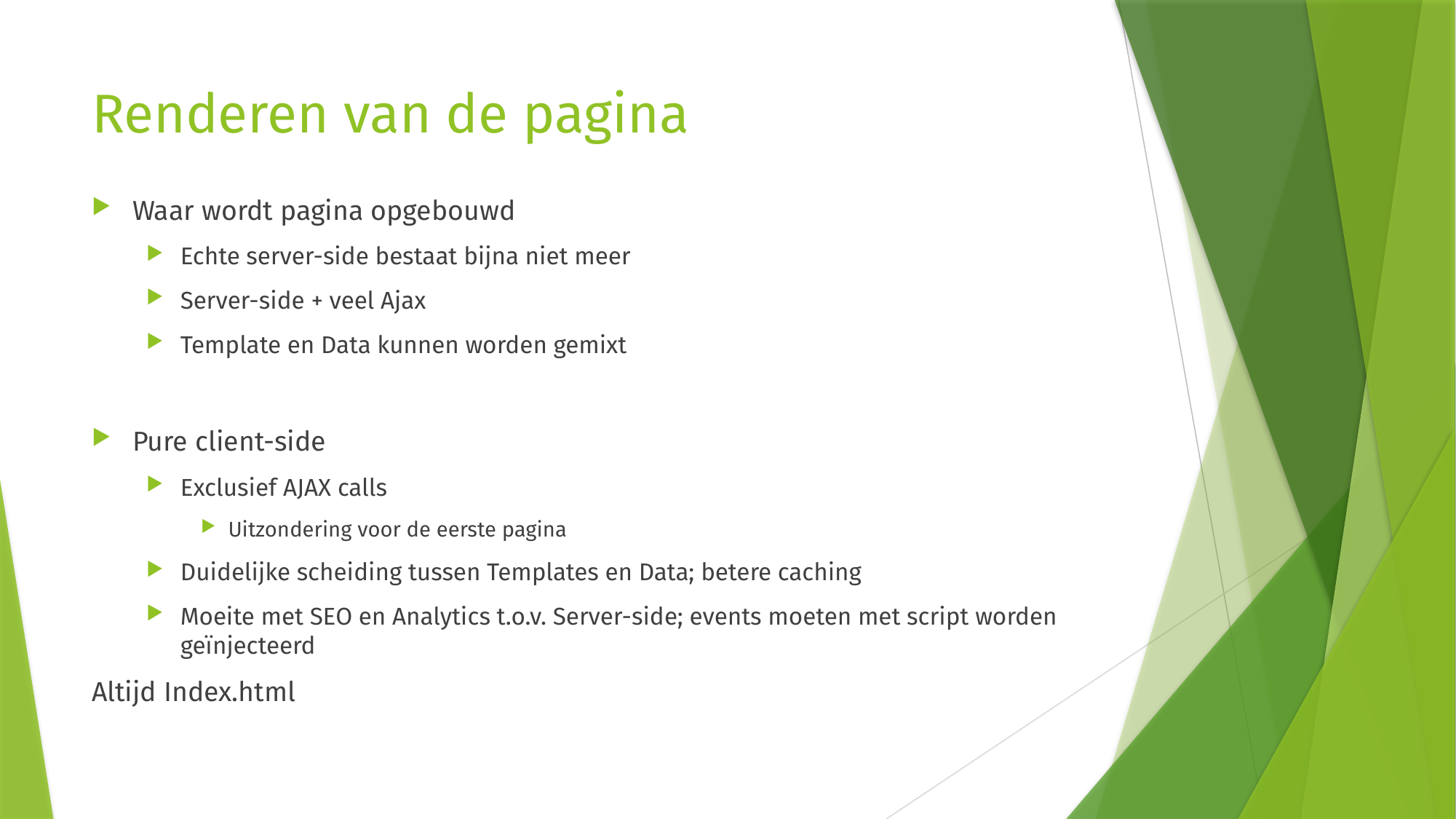

# Renderen van de pagina
Waar wordt pagina opgebouwd
Echte server-side bestaat bijna niet meer
Server-side + veel Ajax
Template en Data kunnen worden gemixt

Pure client-side
Exclusief AJAX calls
Uitzondering voor de eerste pagina
Duidelijke scheiding tussen Templates en Data; betere caching
Moeite met SEO en Analytics t.o.v. Server-side; events moeten met script worden geïnjecteerd
Altijd Index.html